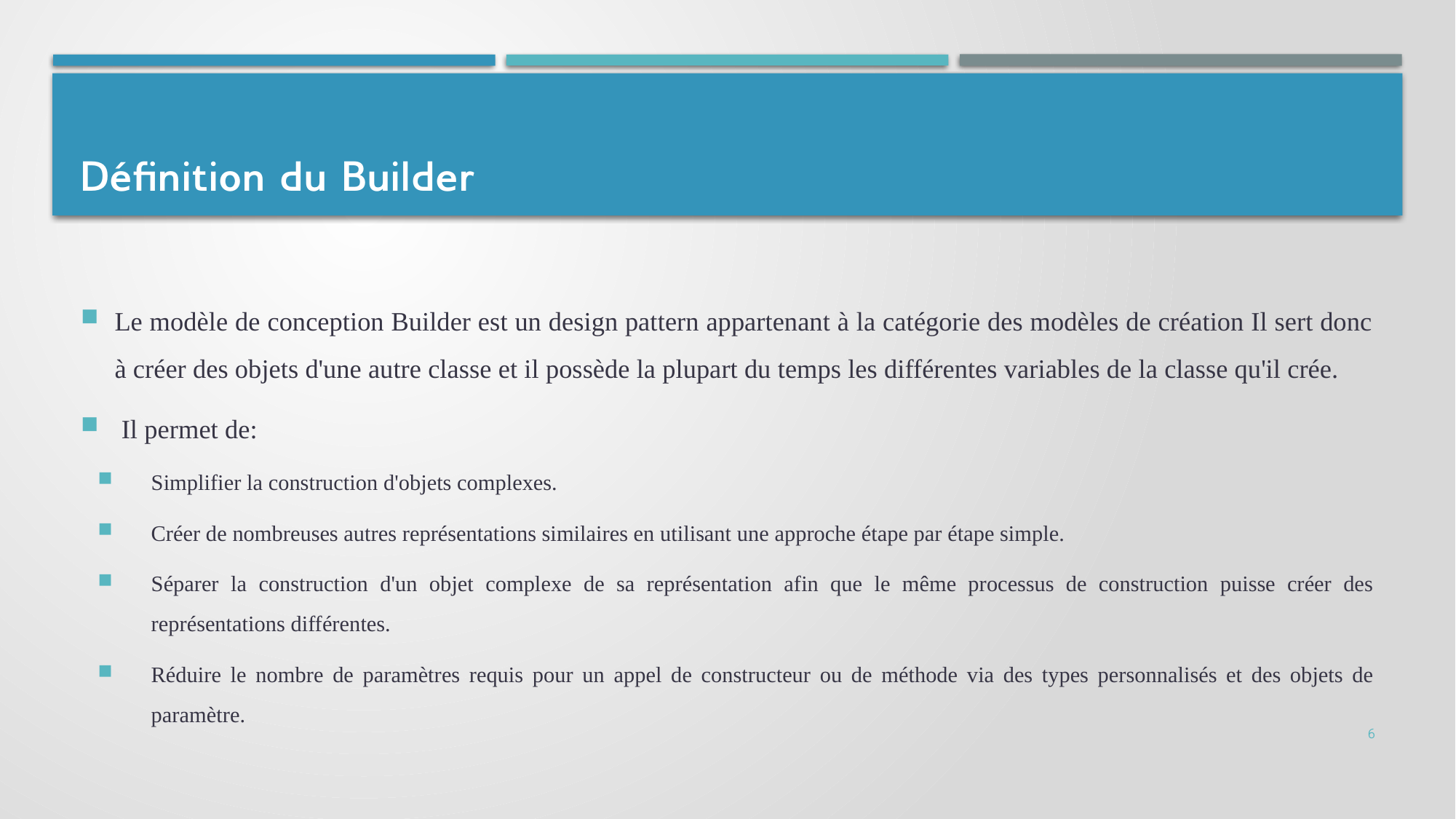

# Définition du Builder
Le modèle de conception Builder est un design pattern appartenant à la catégorie des modèles de création Il sert donc à créer des objets d'une autre classe et il possède la plupart du temps les différentes variables de la classe qu'il crée.
 Il permet de:
Simplifier la construction d'objets complexes.
Créer de nombreuses autres représentations similaires en utilisant une approche étape par étape simple.
Séparer la construction d'un objet complexe de sa représentation afin que le même processus de construction puisse créer des représentations différentes.
Réduire le nombre de paramètres requis pour un appel de constructeur ou de méthode via des types personnalisés et des objets de paramètre.
6